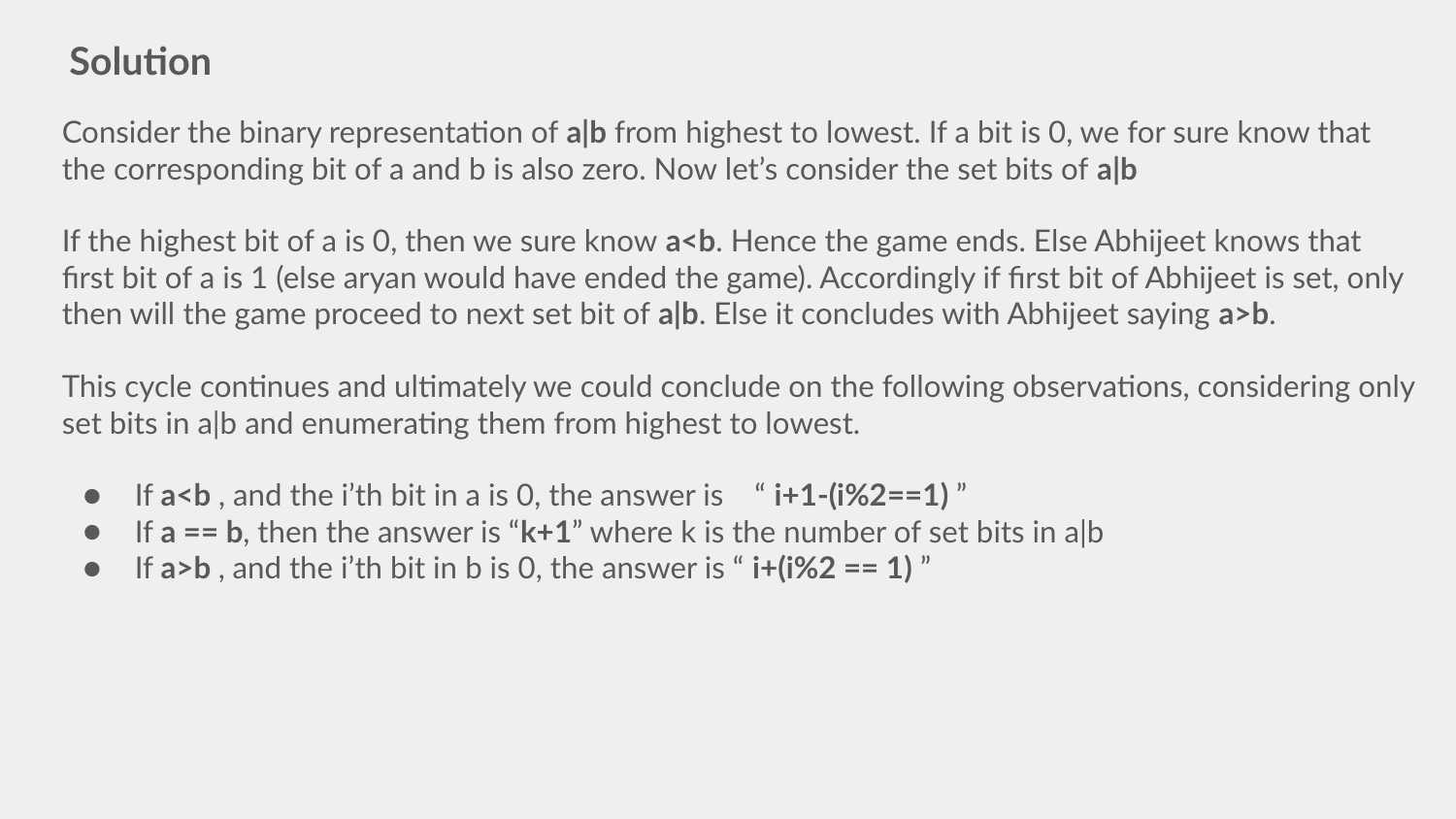

Solution
Consider the binary representation of a|b from highest to lowest. If a bit is 0, we for sure know that the corresponding bit of a and b is also zero. Now let’s consider the set bits of a|b

If the highest bit of a is 0, then we sure know a<b. Hence the game ends. Else Abhijeet knows that first bit of a is 1 (else aryan would have ended the game). Accordingly if first bit of Abhijeet is set, only then will the game proceed to next set bit of a|b. Else it concludes with Abhijeet saying a>b.

This cycle continues and ultimately we could conclude on the following observations, considering only set bits in a|b and enumerating them from highest to lowest.

If a<b , and the i’th bit in a is 0, the answer is    “ i+1-(i%2==1) ”
If a == b, then the answer is “k+1” where k is the number of set bits in a|b
If a>b , and the i’th bit in b is 0, the answer is “ i+(i%2 == 1) ”